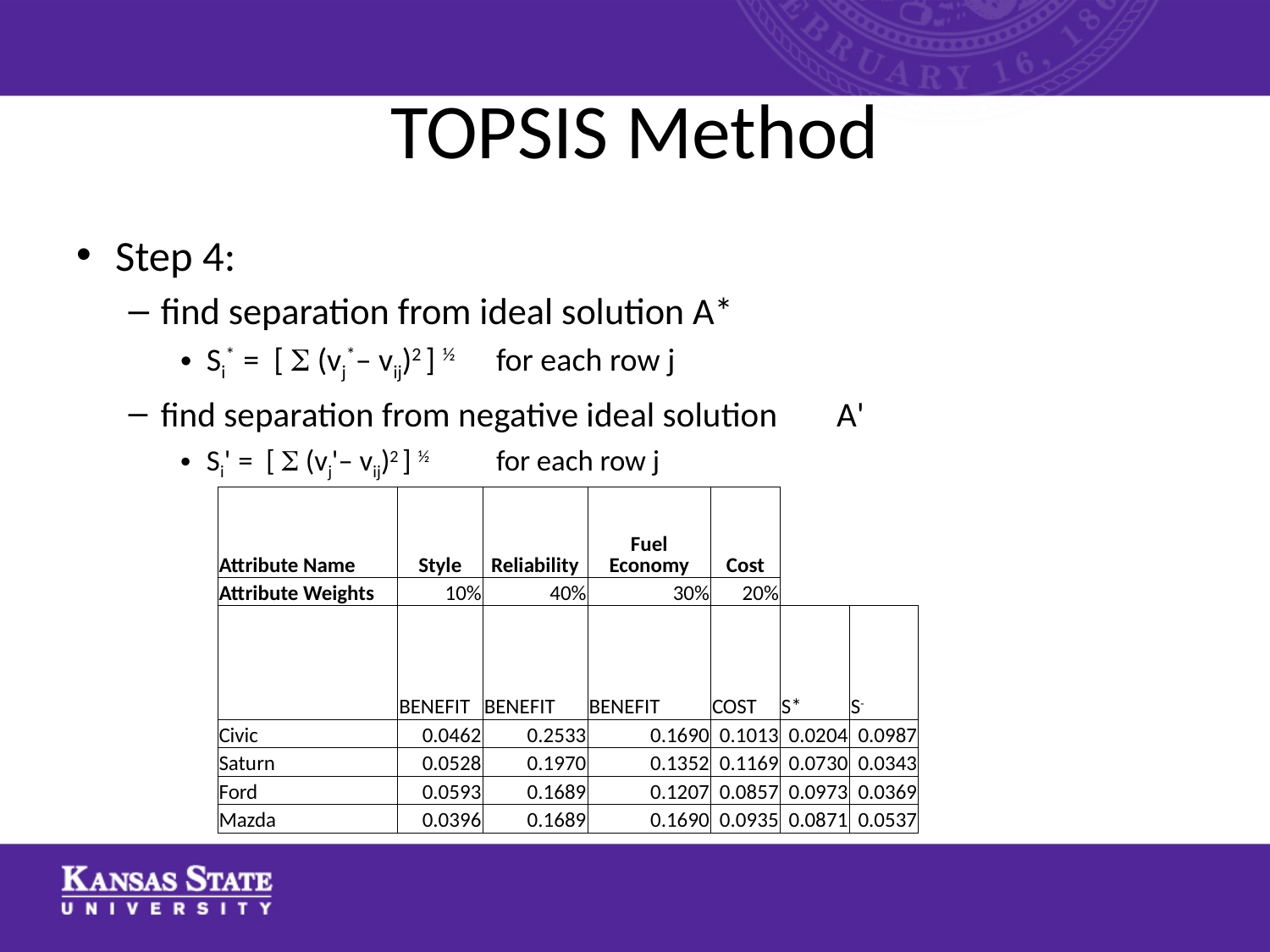

# TOPSIS Method
Step 4:
find separation from ideal solution A*
Si*  =  [ Σ (vj*– vij)2 ] ½	for each row j
find separation from negative ideal solution	A'
Si'  =  [ Σ (vj'– vij)2 ] ½	for each row j

| Attribute Name | Style | Reliability | Fuel Economy | Cost |  |  |
| --- | --- | --- | --- | --- | --- | --- |
| Attribute Weights | 10% | 40% | 30% | 20% |  |  |
|  | BENEFIT | BENEFIT | BENEFIT | COST | S\* | S- |
| Civic | 0.0462 | 0.2533 | 0.1690 | 0.1013 | 0.0204 | 0.0987 |
| Saturn | 0.0528 | 0.1970 | 0.1352 | 0.1169 | 0.0730 | 0.0343 |
| Ford | 0.0593 | 0.1689 | 0.1207 | 0.0857 | 0.0973 | 0.0369 |
| Mazda | 0.0396 | 0.1689 | 0.1690 | 0.0935 | 0.0871 | 0.0537 |